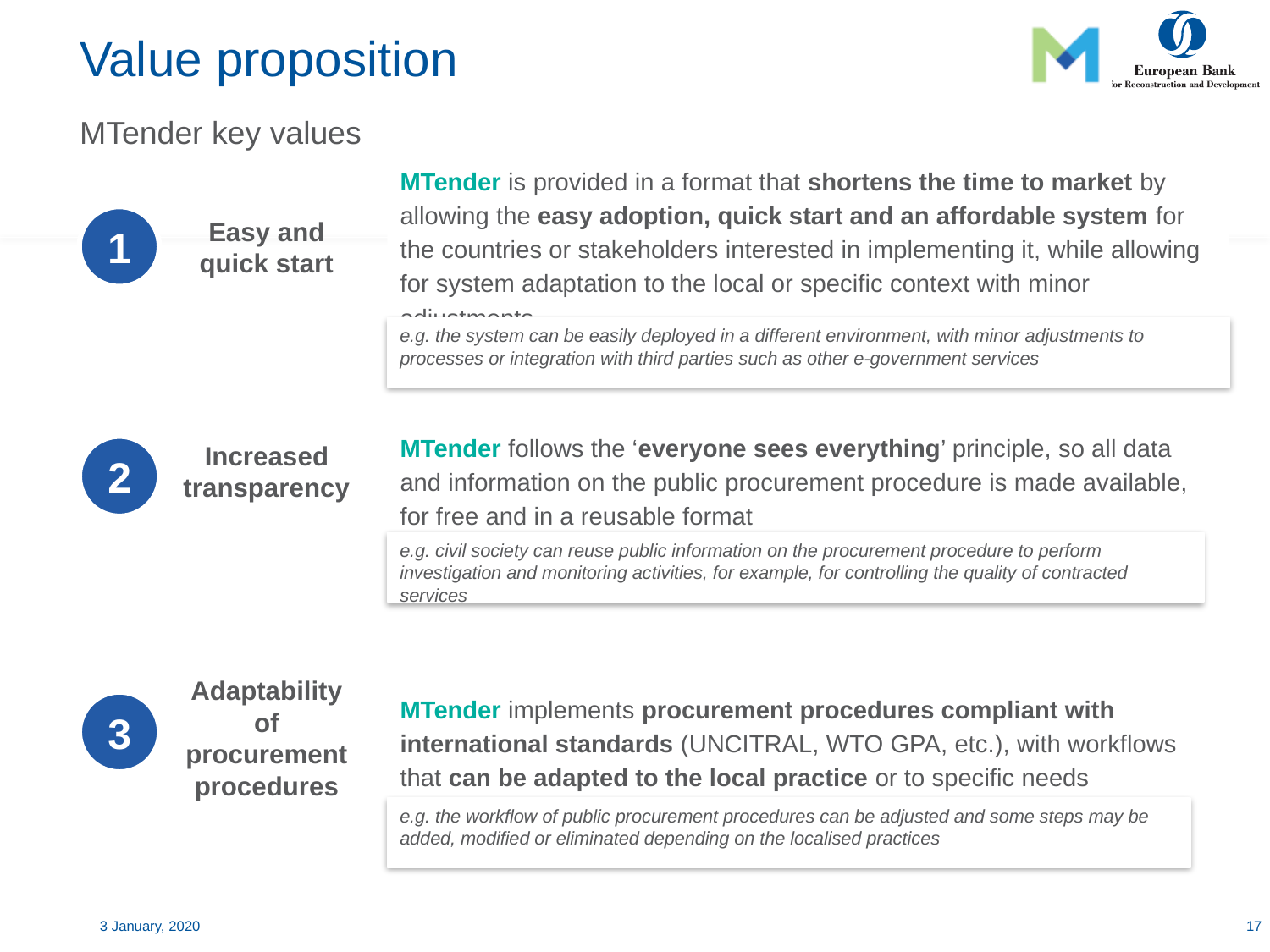

Value proposition
MTender key values
Easy and quick start
MTender is provided in a format that shortens the time to market by allowing the easy adoption, quick start and an affordable system for the countries or stakeholders interested in implementing it, while allowing for system adaptation to the local or specific context with minor adjustments
1
e.g. the system can be easily deployed in a different environment, with minor adjustments to processes or integration with third parties such as other e-government services
Increased transparency
2
MTender follows the ‘everyone sees everything’ principle, so all data and information on the public procurement procedure is made available, for free and in a reusable format
e.g. civil society can reuse public information on the procurement procedure to perform investigation and monitoring activities, for example, for controlling the quality of contracted services
Adaptability of procurement procedures
3
MTender implements procurement procedures compliant with international standards (UNCITRAL, WTO GPA, etc.), with workflows that can be adapted to the local practice or to specific needs
e.g. the workflow of public procurement procedures can be adjusted and some steps may be added, modified or eliminated depending on the localised practices
3 January, 2020
17